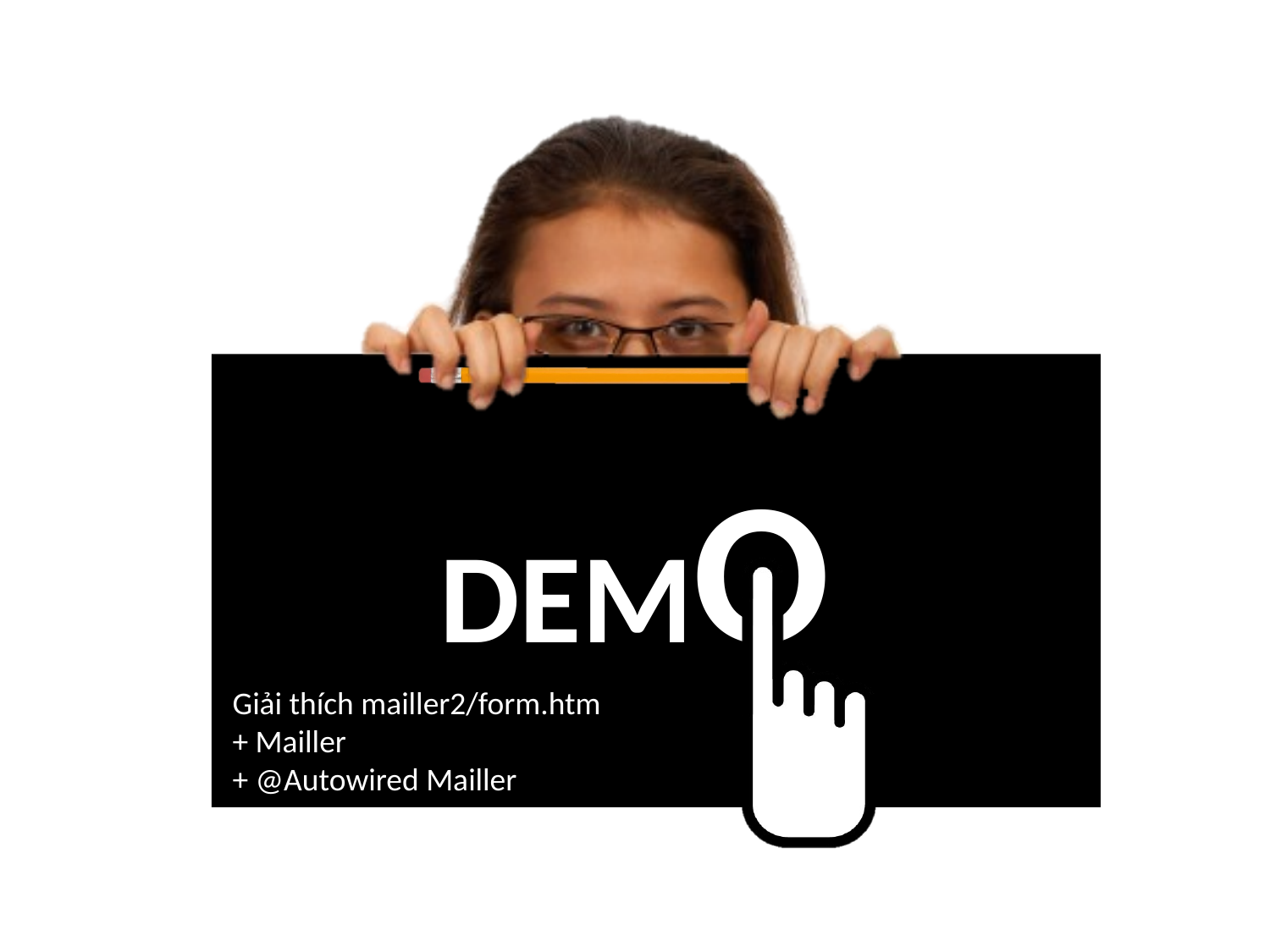

Giải thích mailler2/form.htm
+ Mailler
+ @Autowired Mailler